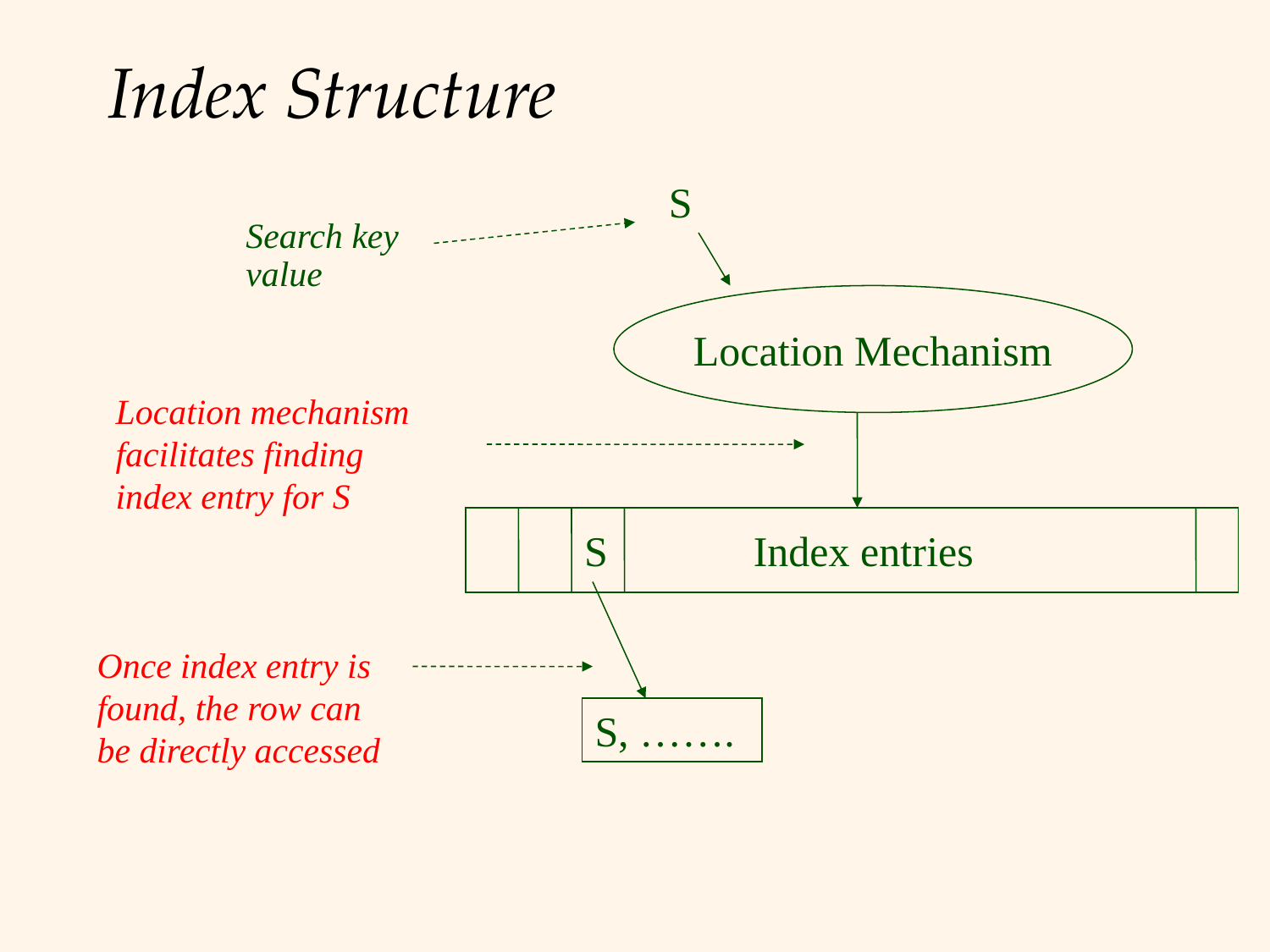

# Index Structure
S
Search key
value

Location Mechanism
Location mechanism
facilitates finding
index entry for S

S
Index entries

Once index entry is found, the row can be directly accessed

S, …….